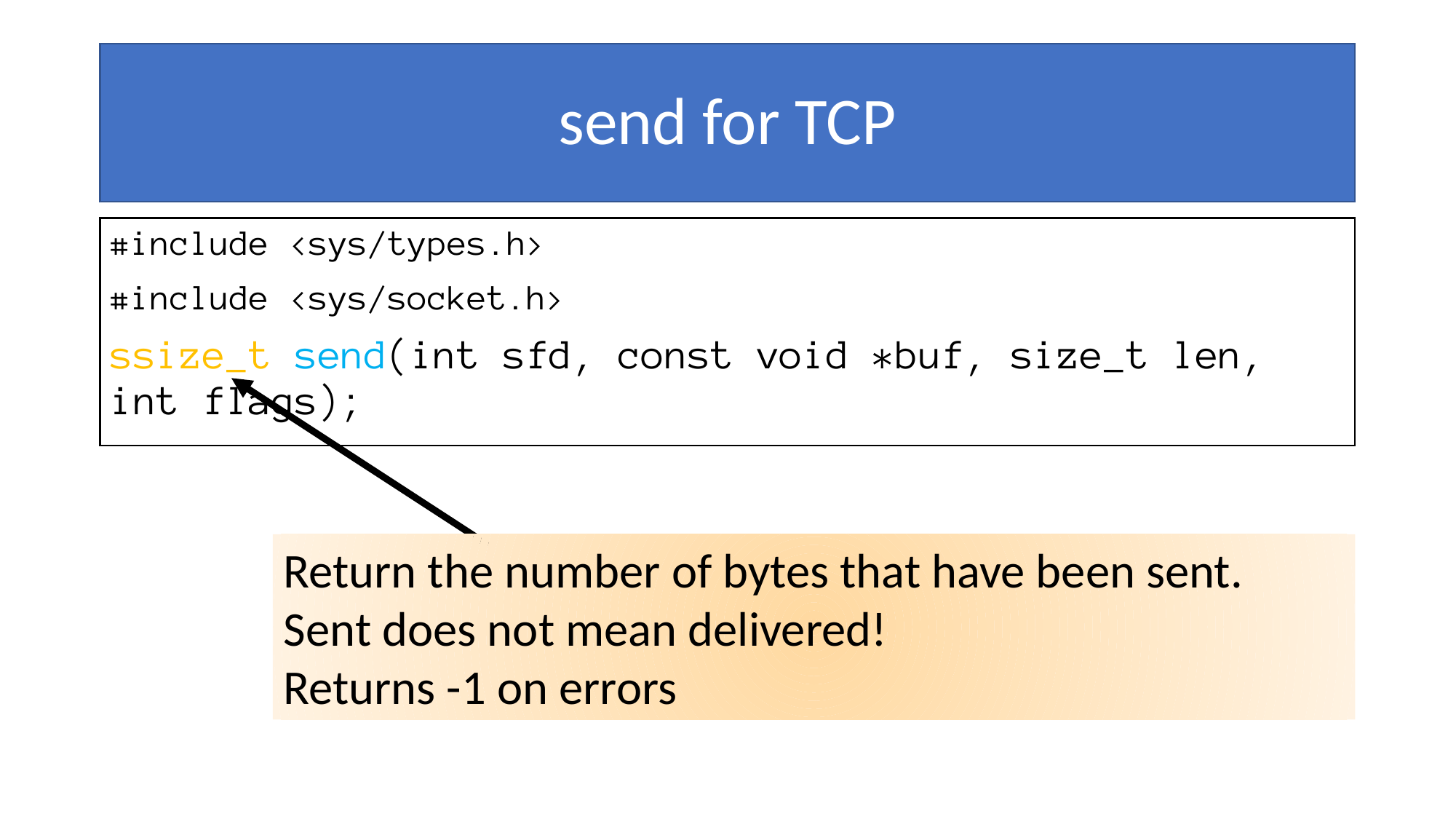

# send for TCP
#include <sys/types.h>
#include <sys/socket.h>
ssize_t send(int sfd, const void *buf, size_t len, int flags);

Return the number of bytes that have been sent.
Sent does not mean delivered!
Returns -1 on errors